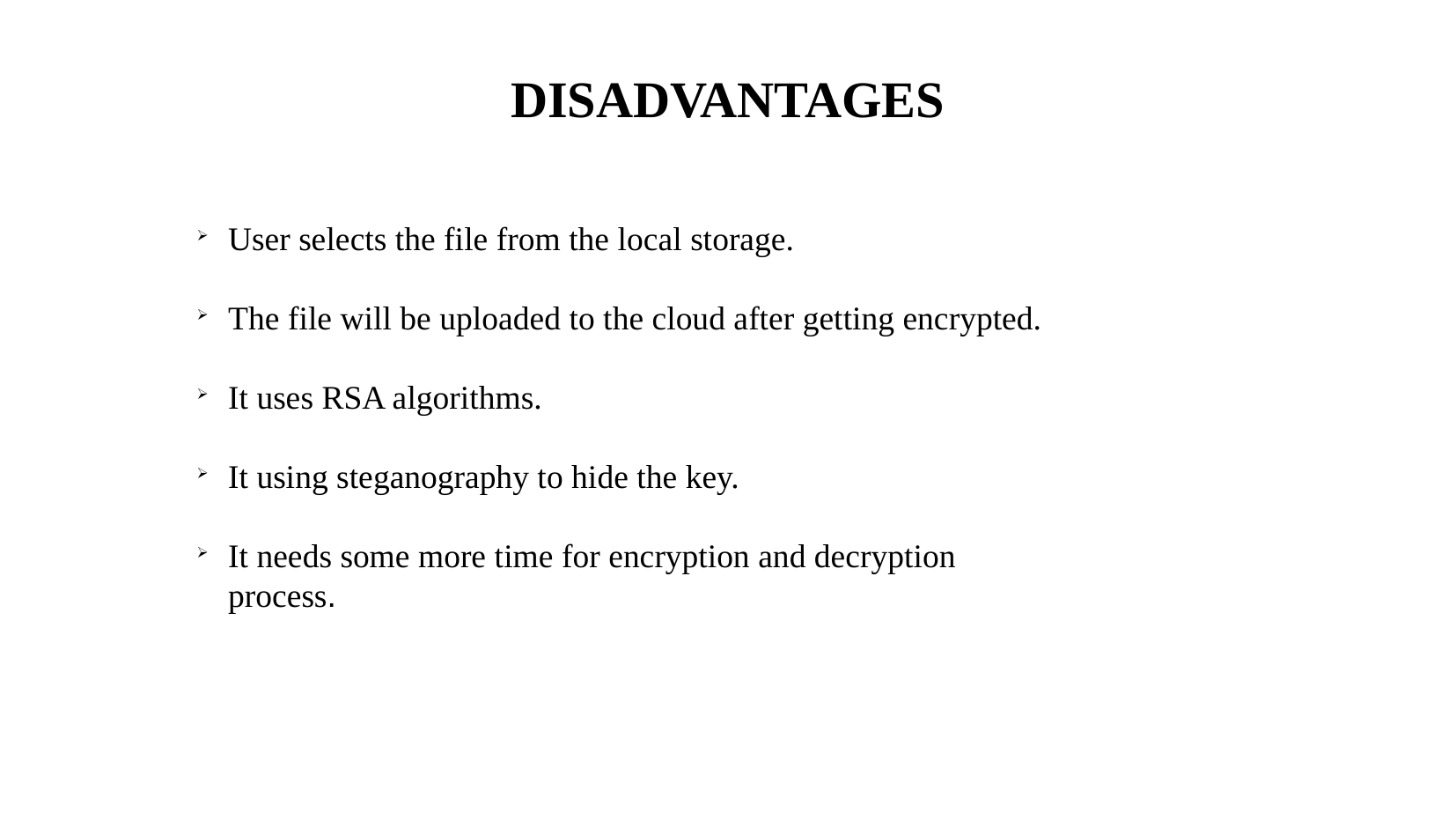

# DISADVANTAGES
User selects the file from the local storage.

The file will be uploaded to the cloud after getting encrypted.

It uses RSA algorithms.

It using steganography to hide the key.

It needs some more time for encryption and decryption process.